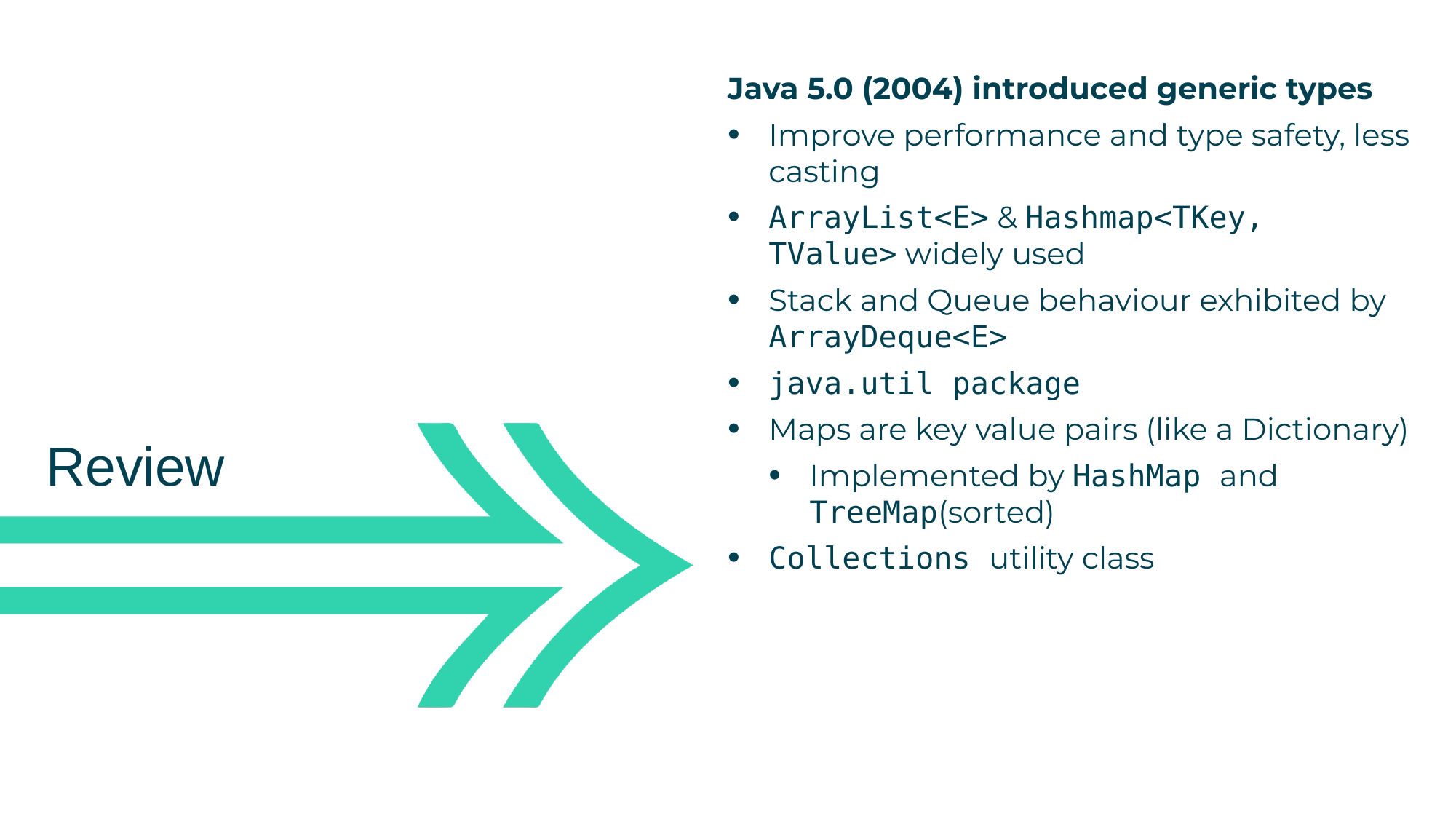

Java 5.0 (2004) introduced generic types
Improve performance and type safety, less casting
ArrayList<E> & Hashmap<TKey, TValue> widely used
Stack and Queue behaviour exhibited by ArrayDeque<E>
java.util package
Maps are key value pairs (like a Dictionary)
Implemented by HashMap and TreeMap(sorted)
Collections utility class

Review